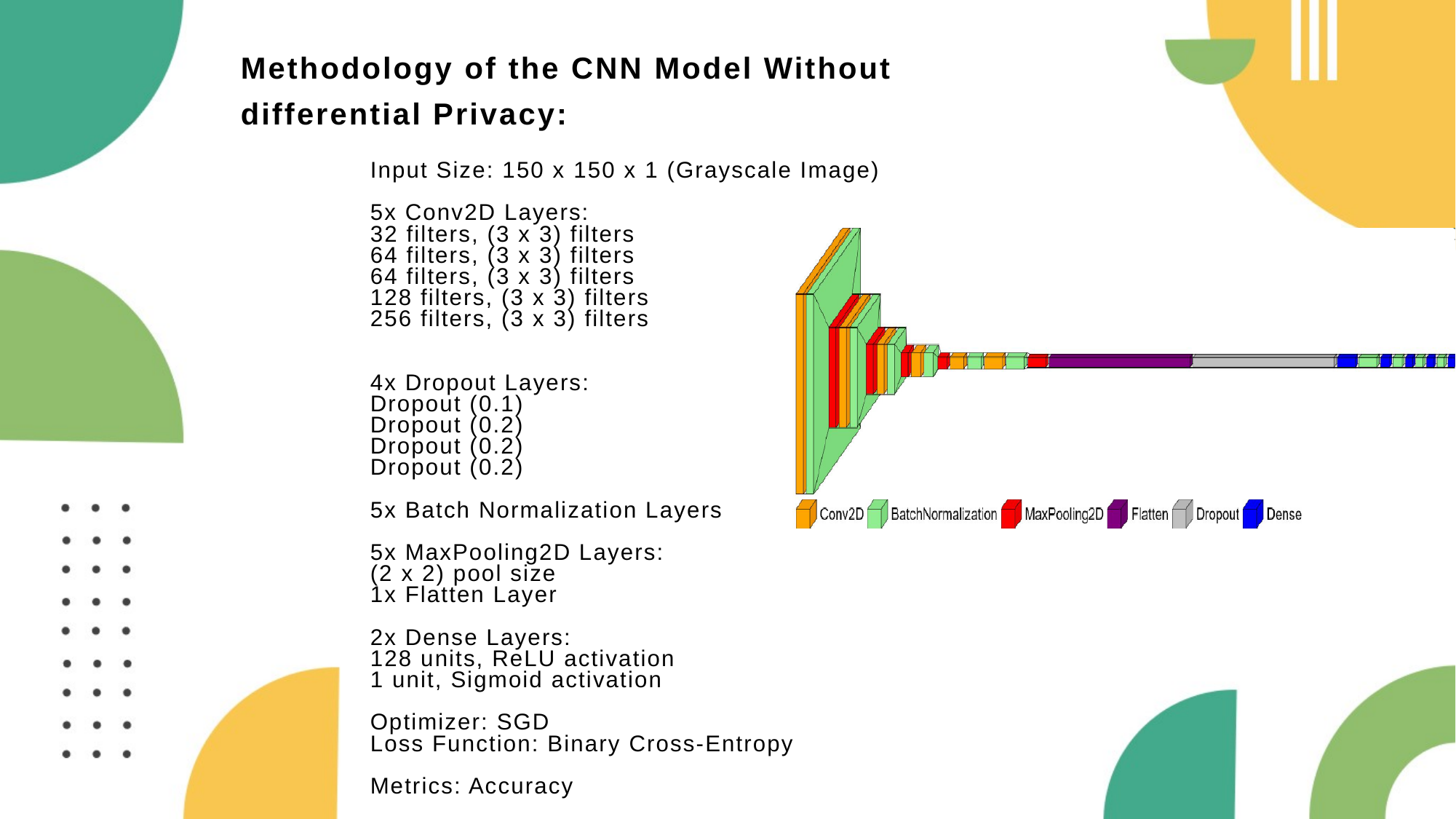

Methodology of the CNN Model Without differential Privacy:
Input Size: 150 x 150 x 1 (Grayscale Image)

5x Conv2D Layers:
32 filters, (3 x 3) filters
64 filters, (3 x 3) filters
64 filters, (3 x 3) filters
128 filters, (3 x 3) filters
256 filters, (3 x 3) filters

4x Dropout Layers:
Dropout (0.1)
Dropout (0.2)
Dropout (0.2)
Dropout (0.2)

5x Batch Normalization Layers

5x MaxPooling2D Layers:
(2 x 2) pool size
1x Flatten Layer

2x Dense Layers:
128 units, ReLU activation
1 unit, Sigmoid activation

Optimizer: SGD
Loss Function: Binary Cross-Entropy

Metrics: Accuracy